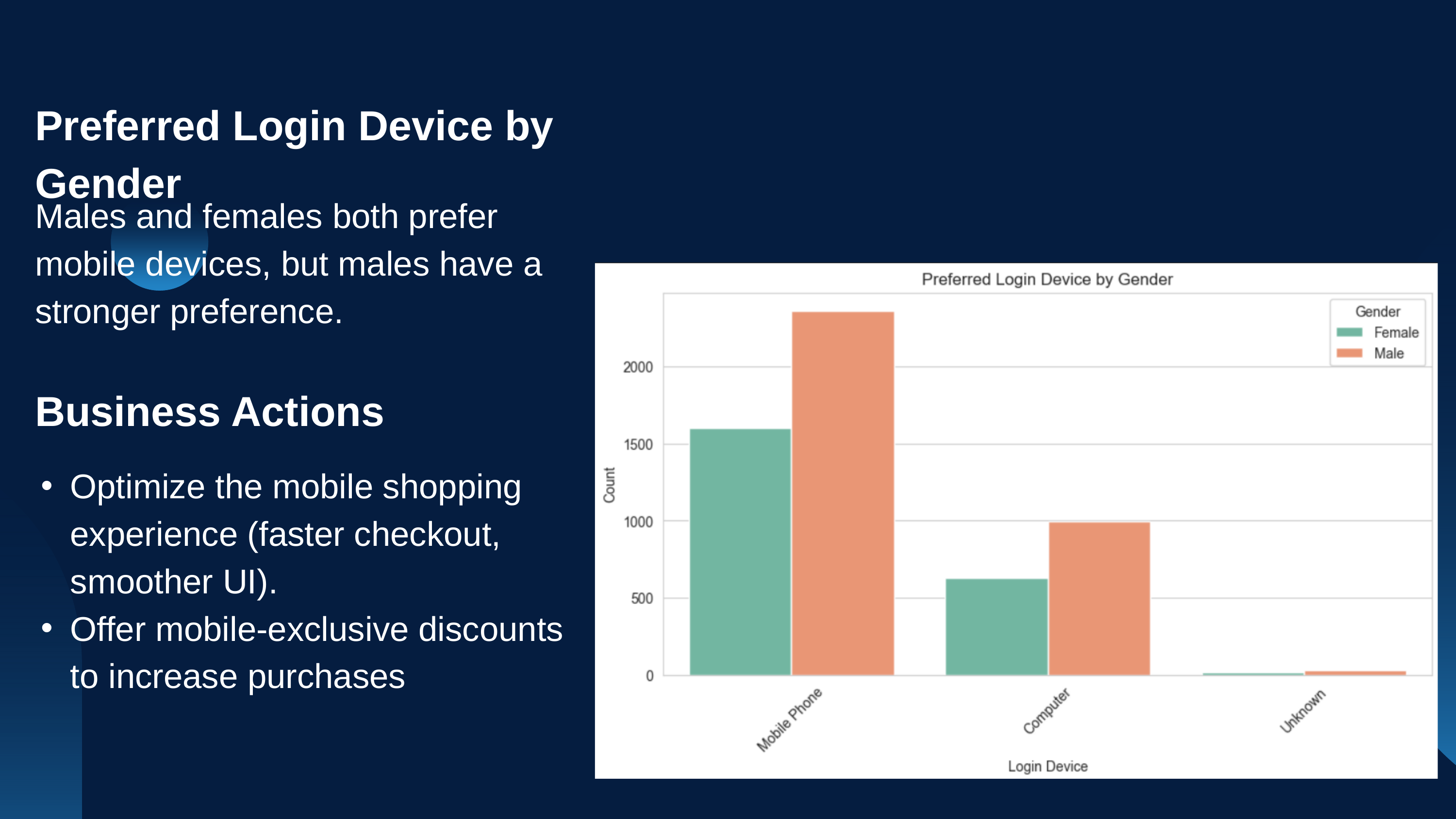

Preferred Login Device by Gender

Males and females both prefer mobile devices, but males have a stronger preference.

Business Actions

Optimize the mobile shopping experience (faster checkout, smoother UI).
Offer mobile-exclusive discounts to increase purchases